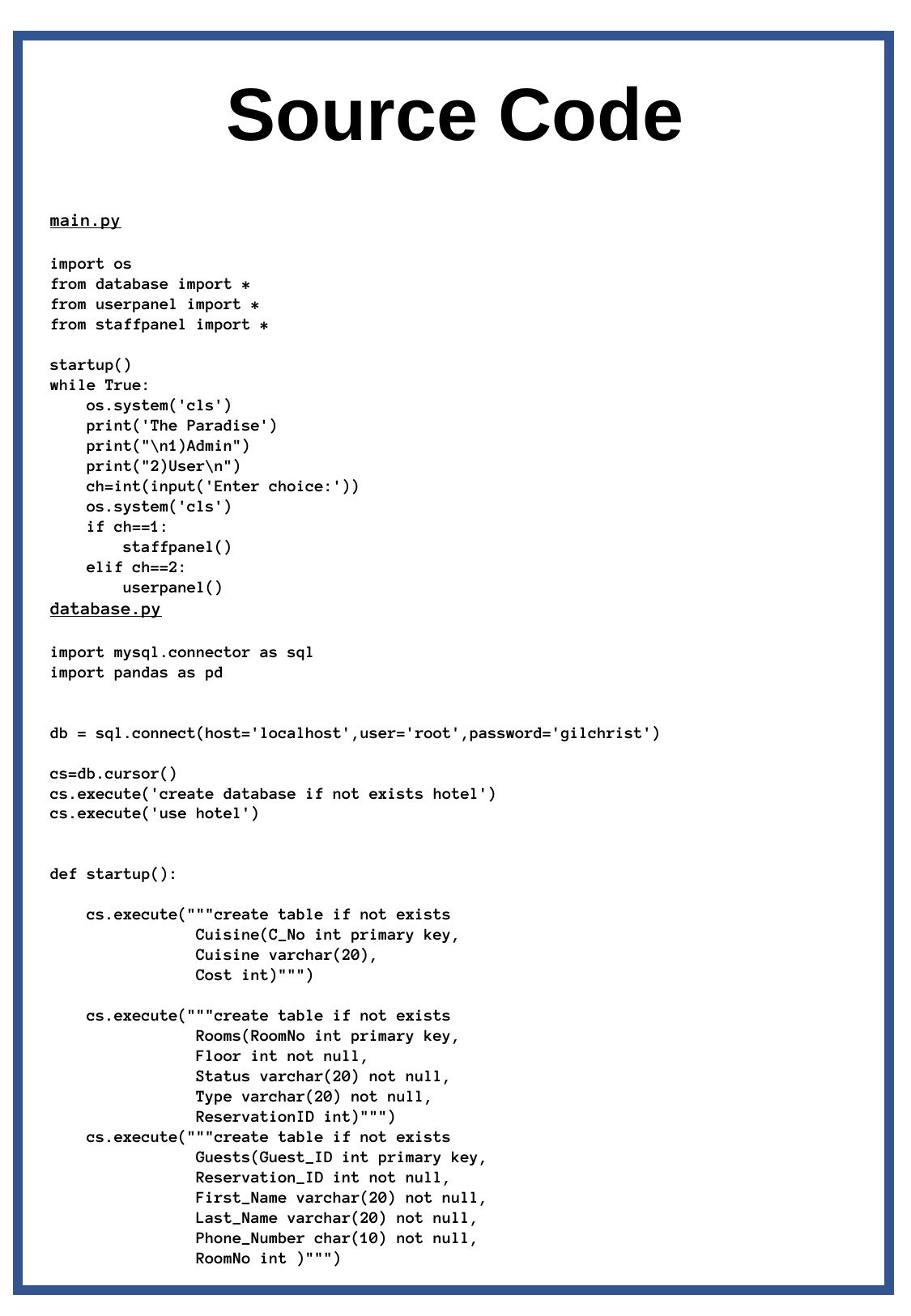

Source Code
main.py

import os
from database import *
from userpanel import *
from staffpanel import *

startup()
while True:
    os.system('cls')
    print('The Paradise')
    print("\n1)Admin")
    print("2)User\n")
    ch=int(input('Enter choice:'))
    os.system('cls')
    if ch==1:
        staffpanel()
    elif ch==2:
        userpanel()
database.py

import mysql.connector as sql
import pandas as pd

db = sql.connect(host='localhost',user='root',password='gilchrist')

cs=db.cursor()
cs.execute('create database if not exists hotel')
cs.execute('use hotel')

def startup():

    cs.execute("""create table if not exists
                Cuisine(C_No int primary key,
                Cuisine varchar(20),
                Cost int)""")

    cs.execute("""create table if not exists
                Rooms(RoomNo int primary key,
                Floor int not null,
                Status varchar(20) not null,
                Type varchar(20) not null,
                ReservationID int)""")
    cs.execute("""create table if not exists
                Guests(Guest_ID int primary key,
                Reservation_ID int not null,
                First_Name varchar(20) not null,
                Last_Name varchar(20) not null,
                Phone_Number char(10) not null,
                RoomNo int )""")